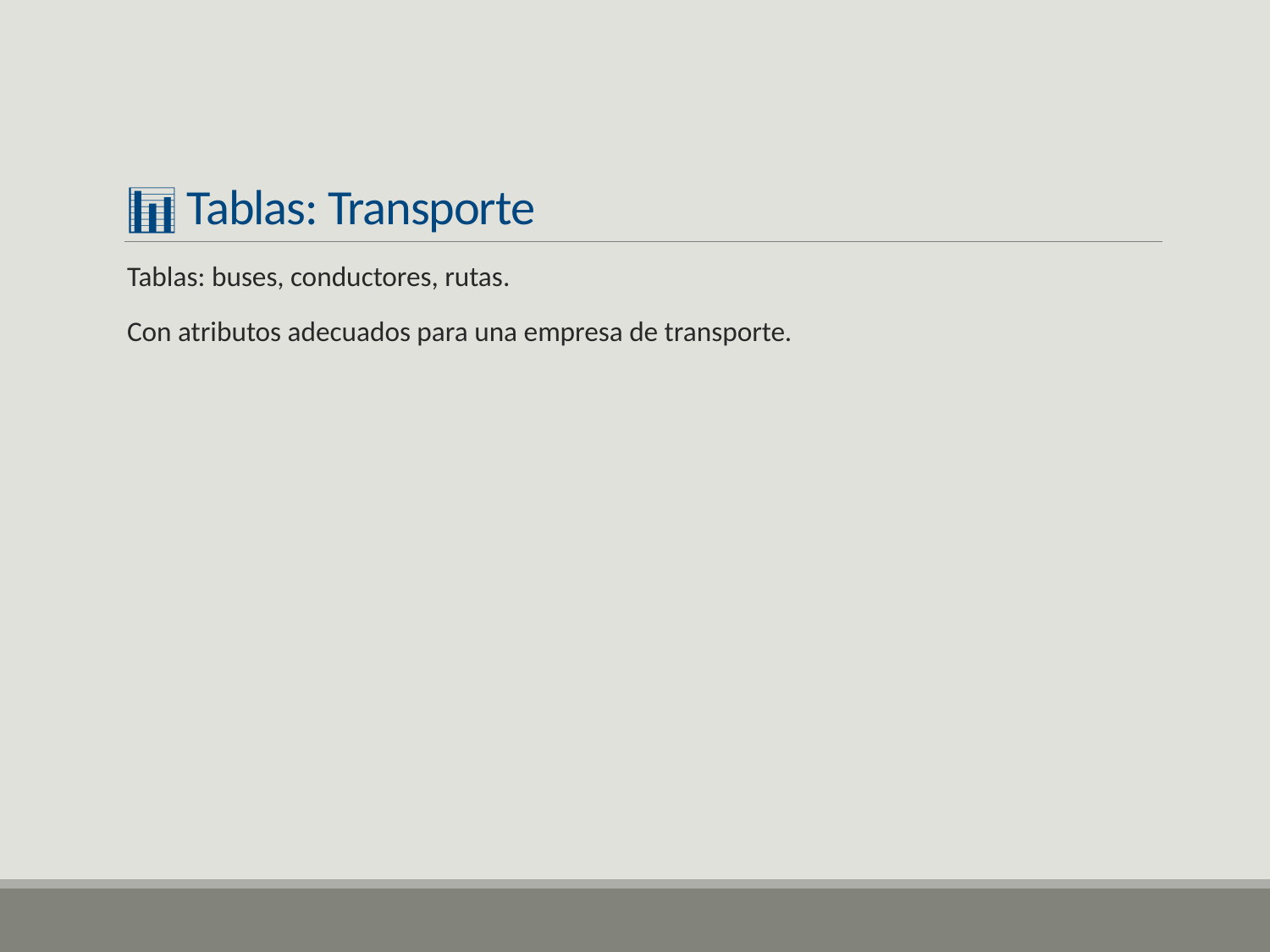

# 📊 Tablas: Transporte
Tablas: buses, conductores, rutas.
Con atributos adecuados para una empresa de transporte.